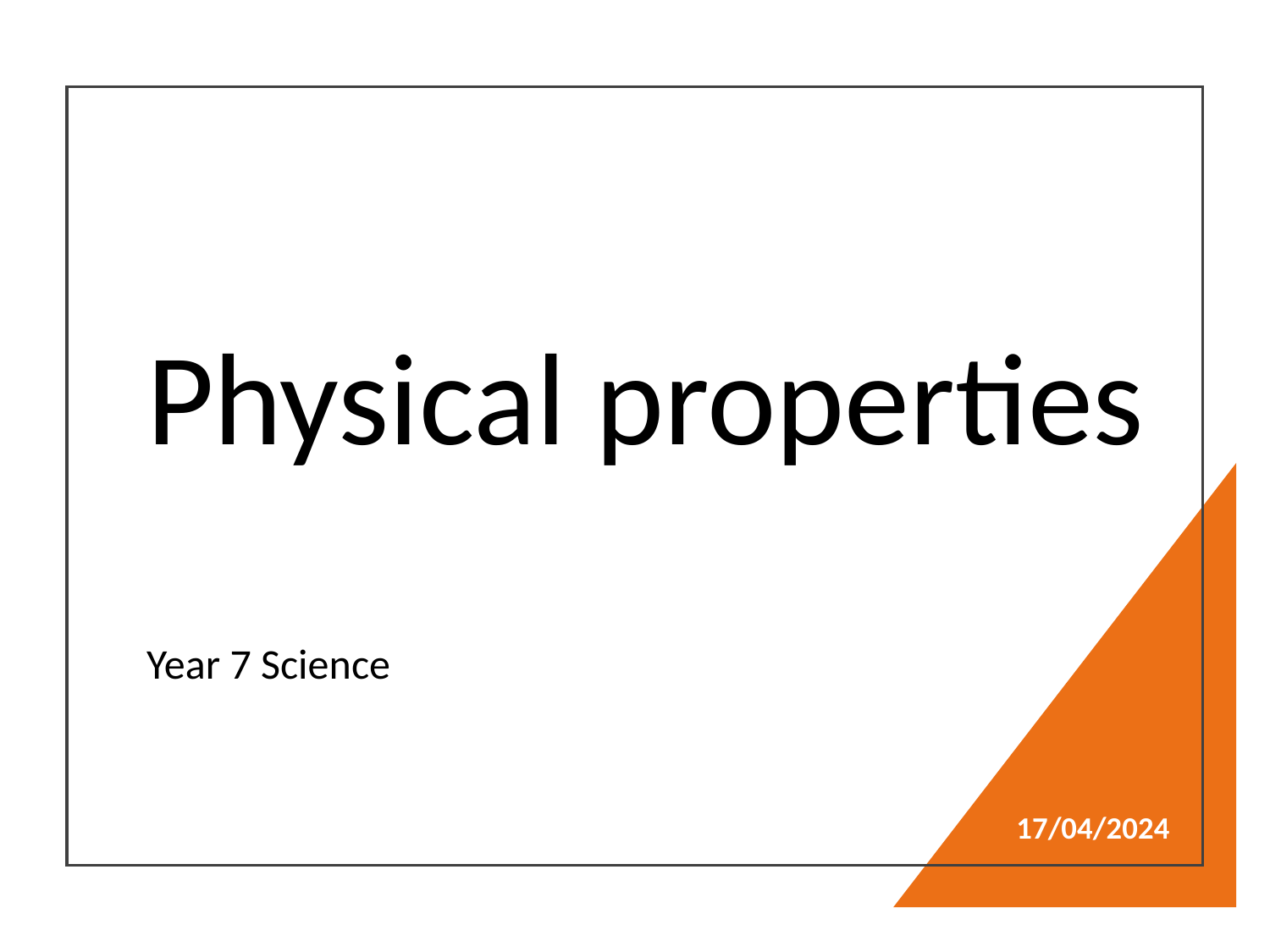

# Physical properties

Year 7 Science

17/04/2024